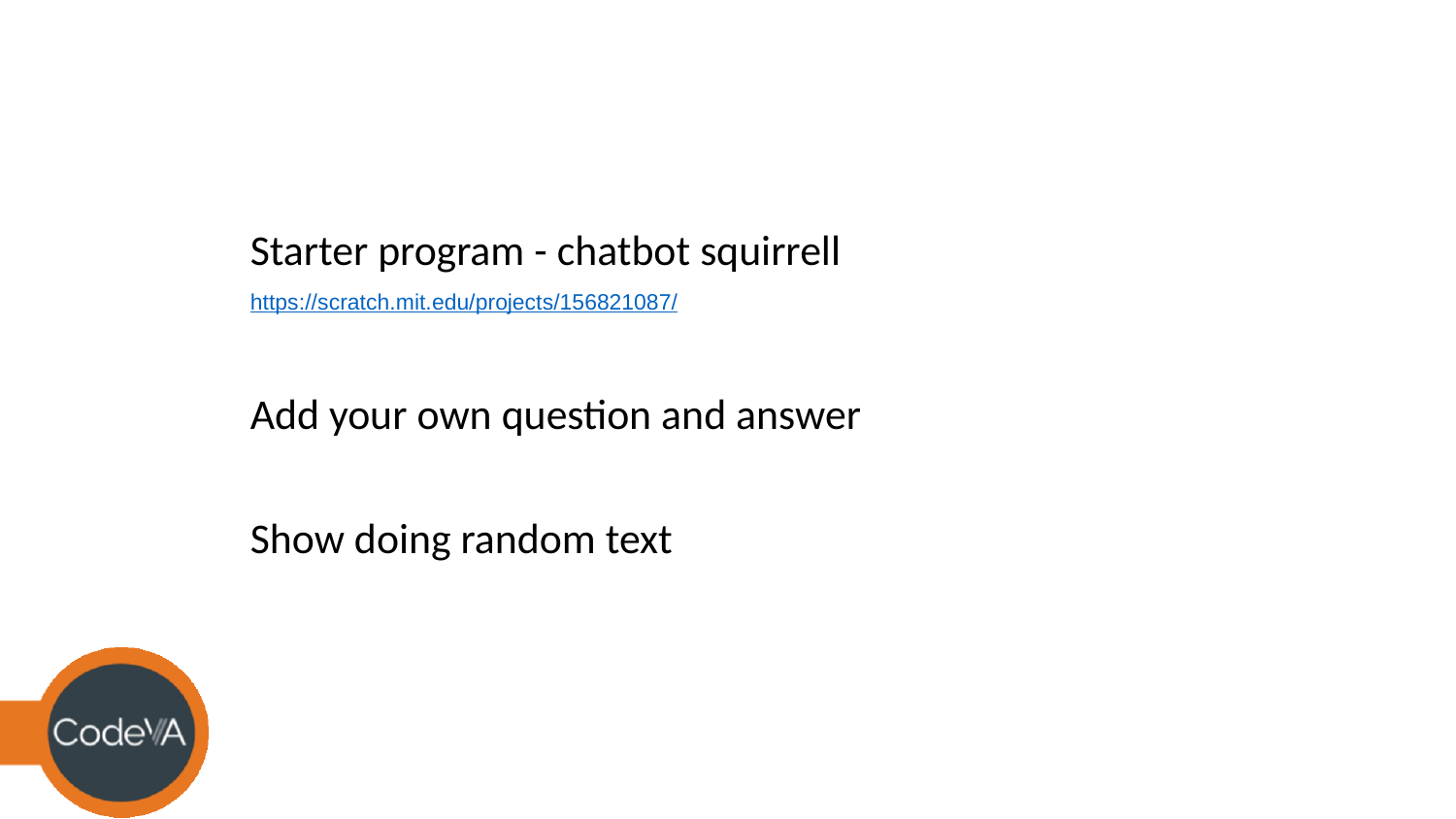

#
Starter program - chatbot squirrell
https://scratch.mit.edu/projects/156821087/

Add your own question and answer

Show doing random text